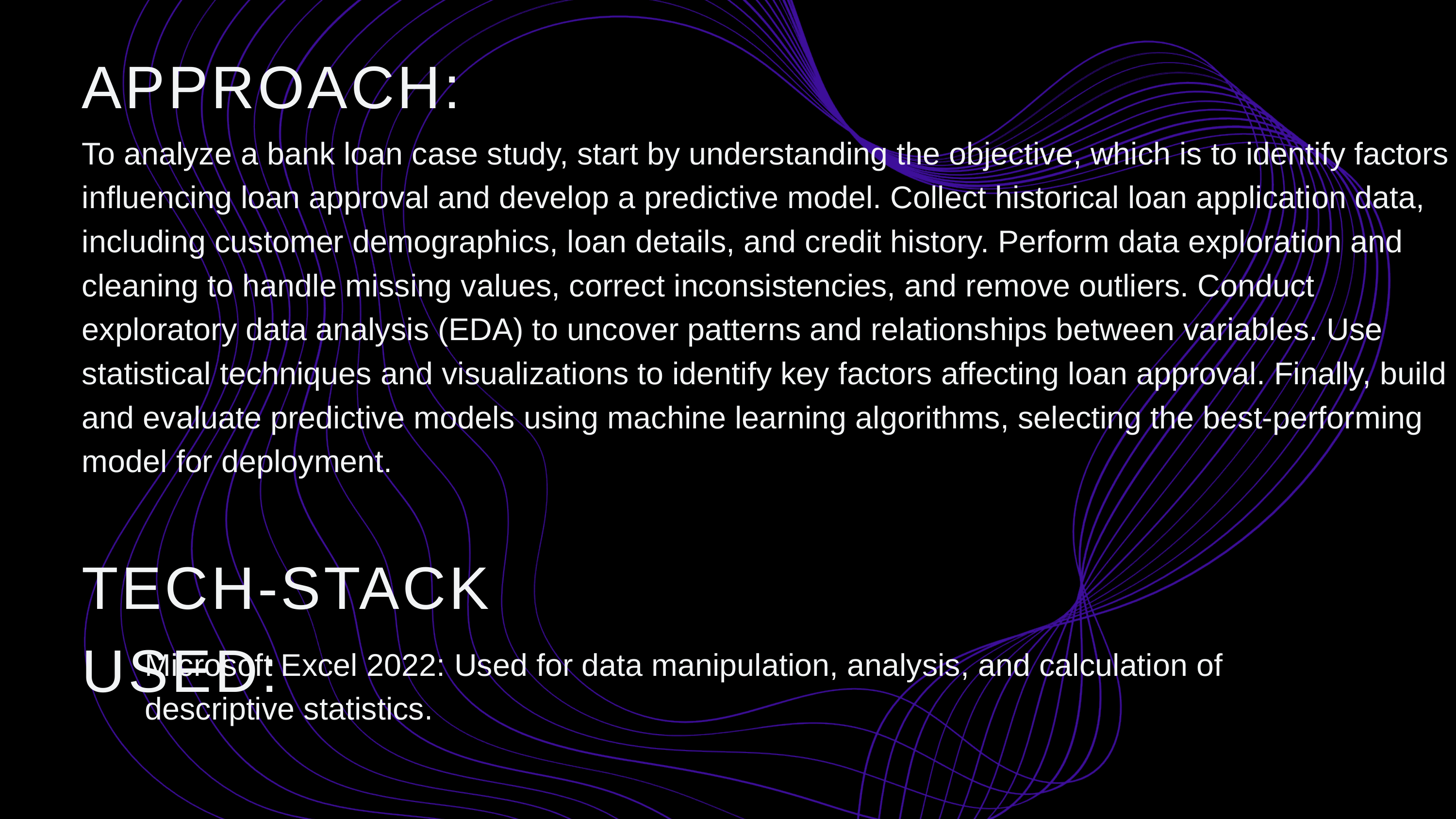

APPROACH:
To analyze a bank loan case study, start by understanding the objective, which is to identify factors influencing loan approval and develop a predictive model. Collect historical loan application data, including customer demographics, loan details, and credit history. Perform data exploration and cleaning to handle missing values, correct inconsistencies, and remove outliers. Conduct exploratory data analysis (EDA) to uncover patterns and relationships between variables. Use statistical techniques and visualizations to identify key factors affecting loan approval. Finally, build and evaluate predictive models using machine learning algorithms, selecting the best-performing model for deployment.
TECH-STACK USED:
Microsoft Excel 2022: Used for data manipulation, analysis, and calculation of descriptive statistics.